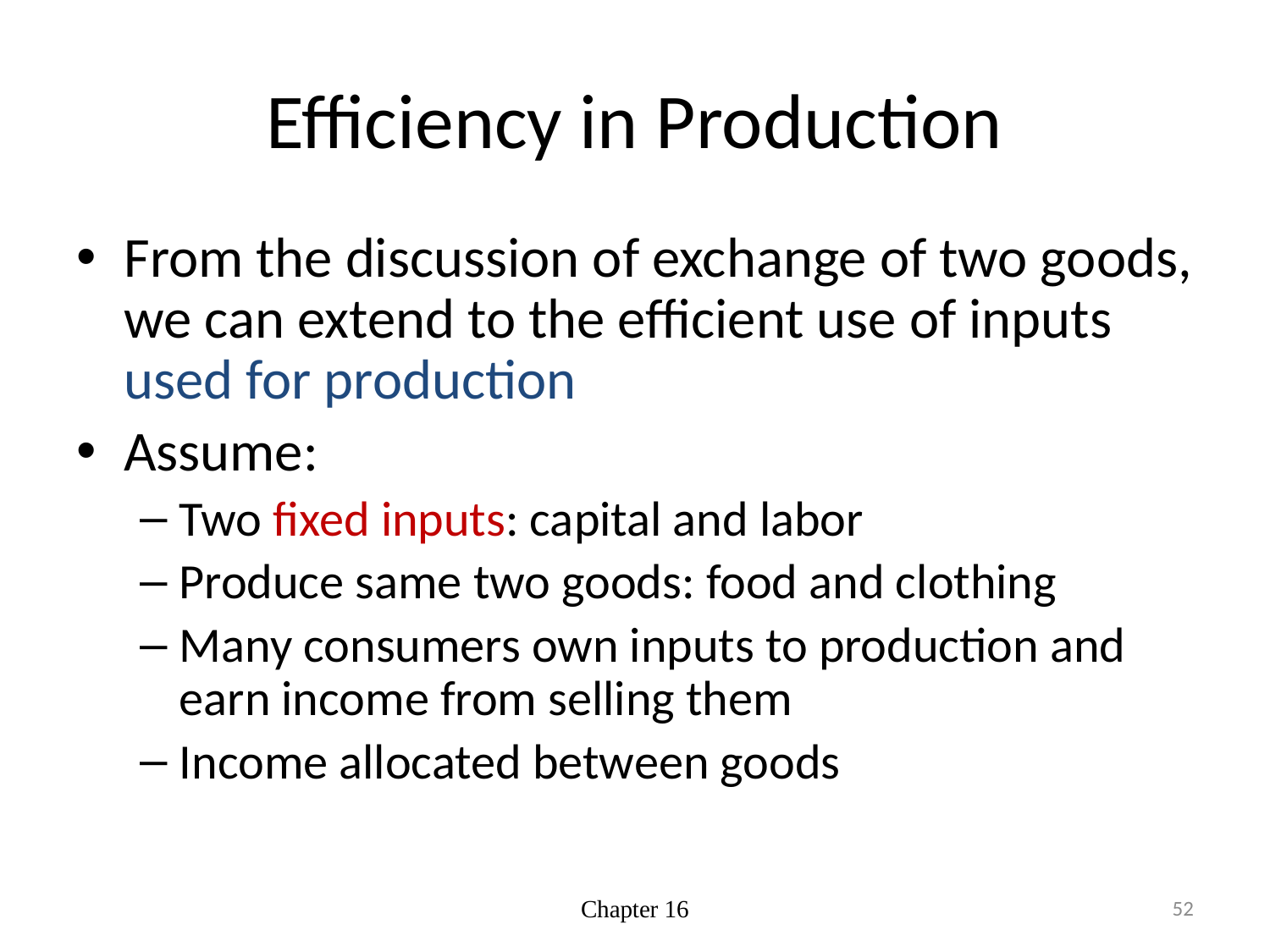

# Efficiency in Production
From the discussion of exchange of two goods, we can extend to the efficient use of inputs used for production
Assume:
Two fixed inputs: capital and labor
Produce same two goods: food and clothing
Many consumers own inputs to production and earn income from selling them
Income allocated between goods
Chapter 16
52